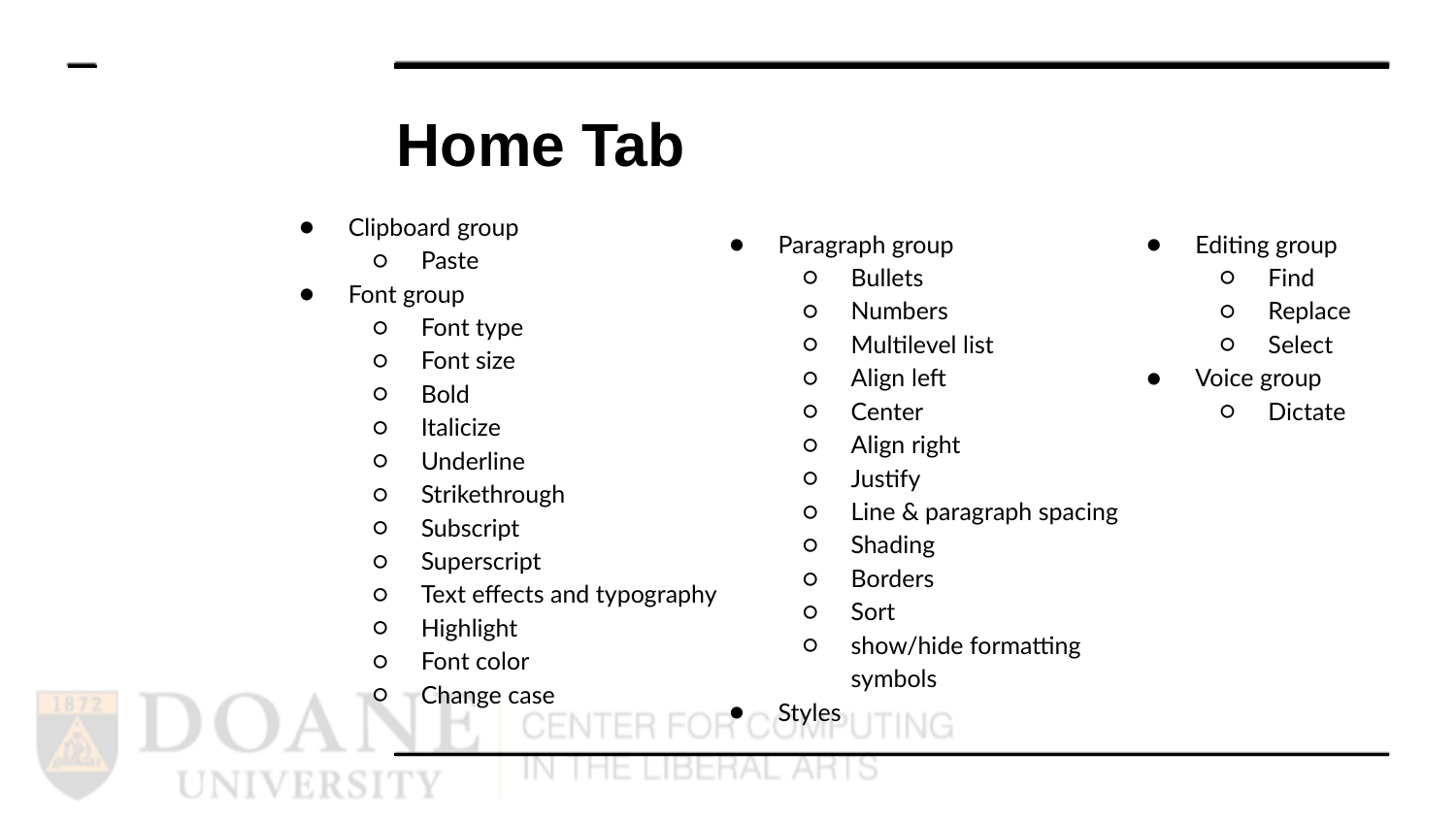

# Home Tab
Clipboard group
Paste
Font group
Font type
Font size
Bold
Italicize
Underline
Strikethrough
Subscript
Superscript
Text effects and typography
Highlight
Font color
Change case
Paragraph group
Bullets
Numbers
Multilevel list
Align left
Center
Align right
Justify
Line & paragraph spacing
Shading
Borders
Sort
show/hide formatting symbols
Styles
Editing group
Find
Replace
Select
Voice group
Dictate